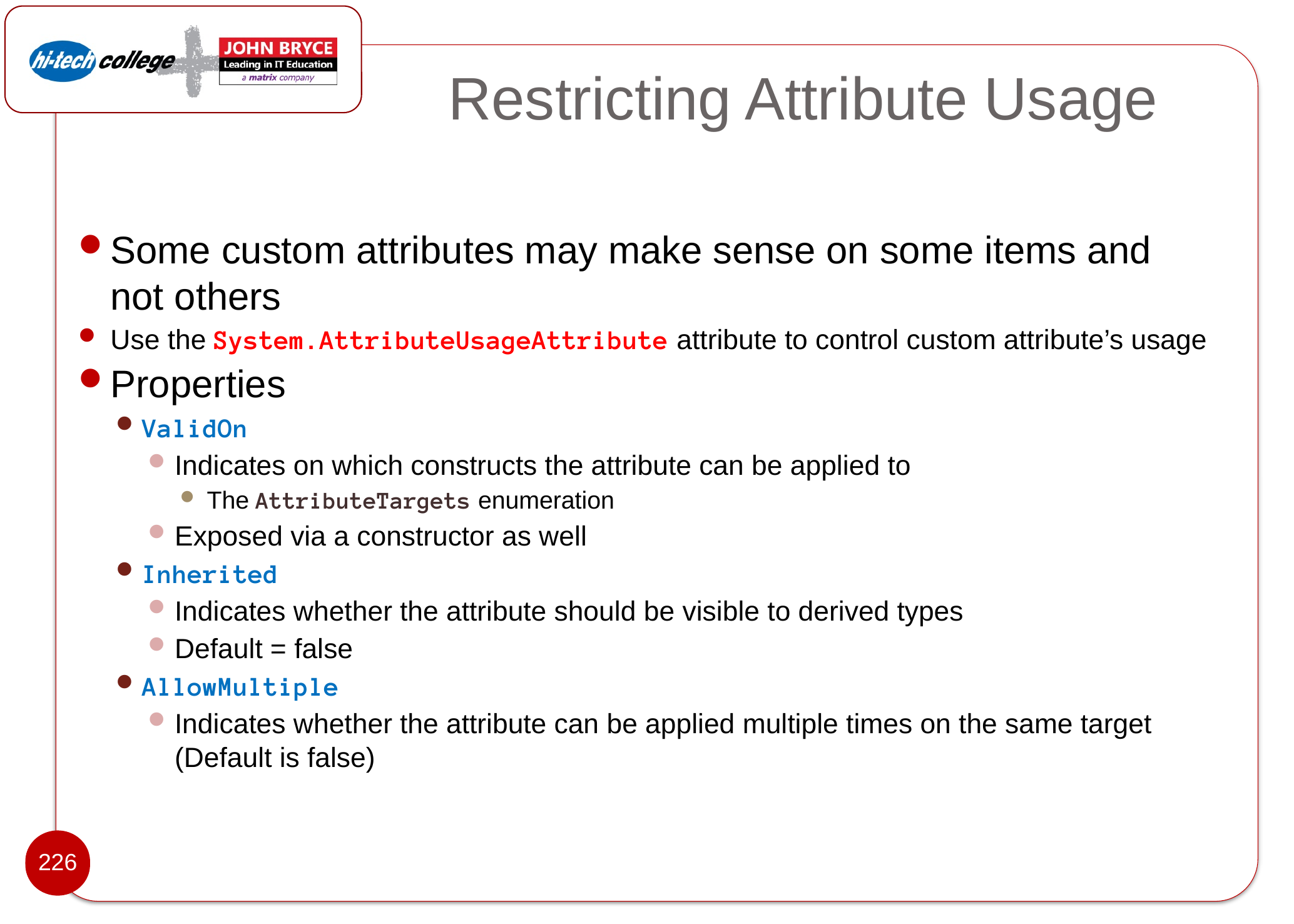

# Restricting Attribute Usage
Some custom attributes may make sense on some items and not others
Use the System.AttributeUsageAttribute attribute to control custom attribute’s usage
Properties
ValidOn
Indicates on which constructs the attribute can be applied to
The AttributeTargets enumeration
Exposed via a constructor as well
Inherited
Indicates whether the attribute should be visible to derived types
Default = false
AllowMultiple
Indicates whether the attribute can be applied multiple times on the same target (Default is false)
226